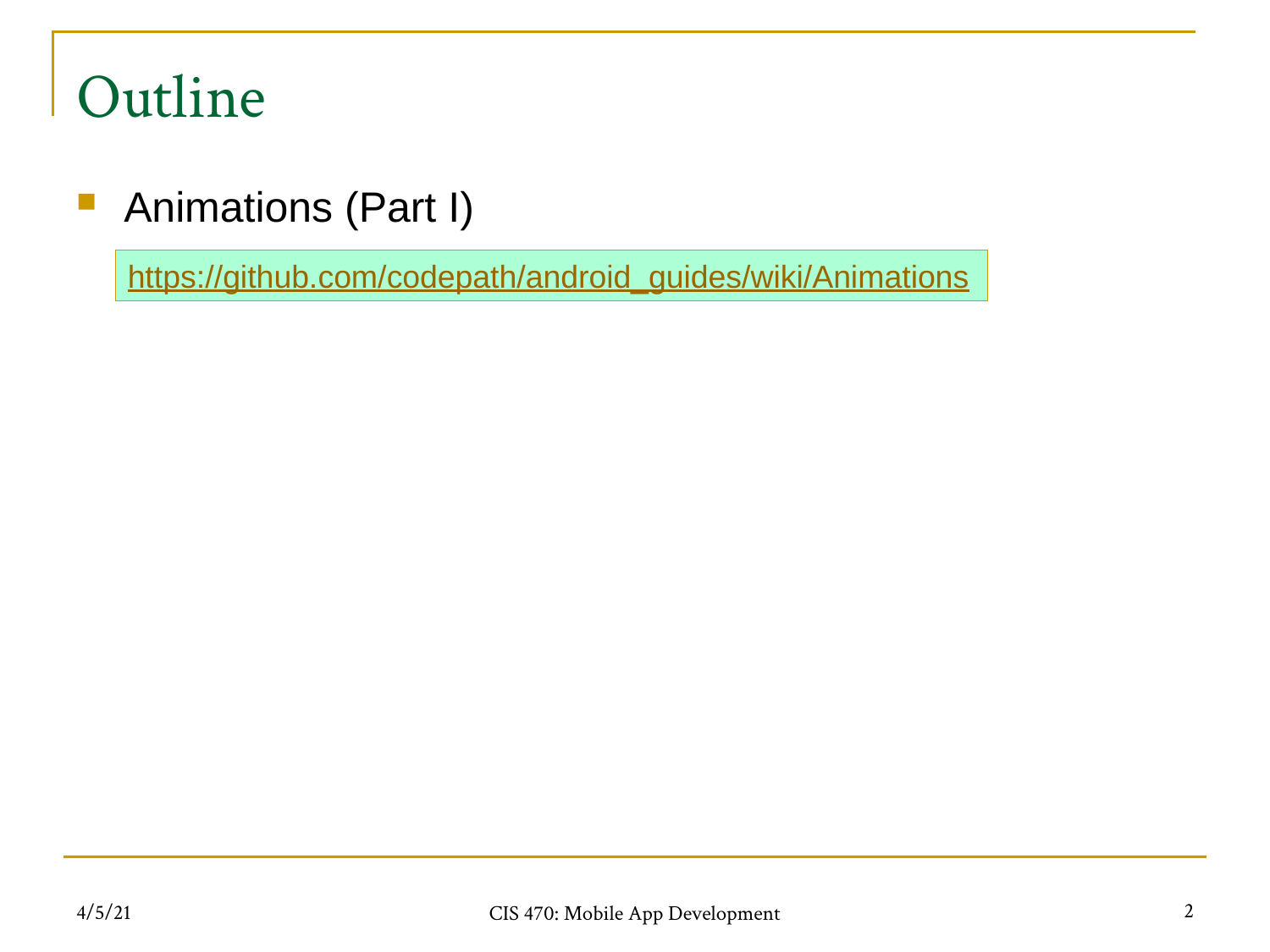

Outline
Animations (Part I)

https://github.com/codepath/android_guides/wiki/Animations
4/5/21
2
CIS 470: Mobile App Development